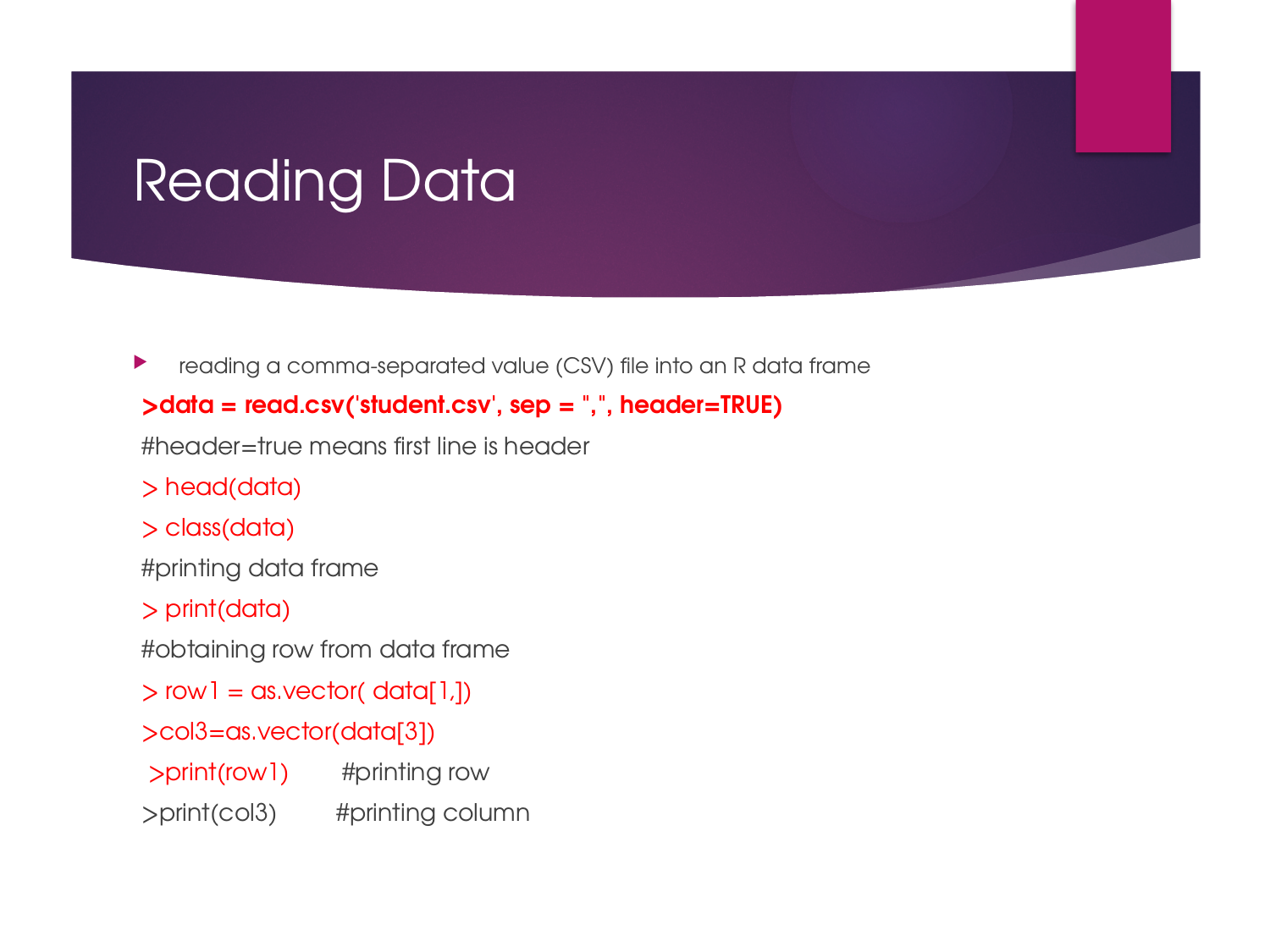

# Reading Data
reading a comma-separated value (CSV) file into an R data frame
>data = read.csv('student.csv', sep = ",", header=TRUE)
#header=true means first line is header
> head(data)
> class(data)
#printing data frame
> print(data)
#obtaining row from data frame
> row1 = as.vector( data[1,])
>col3=as.vector(data[3])
 >print(row1)        #printing row
>print(col3)         #printing column